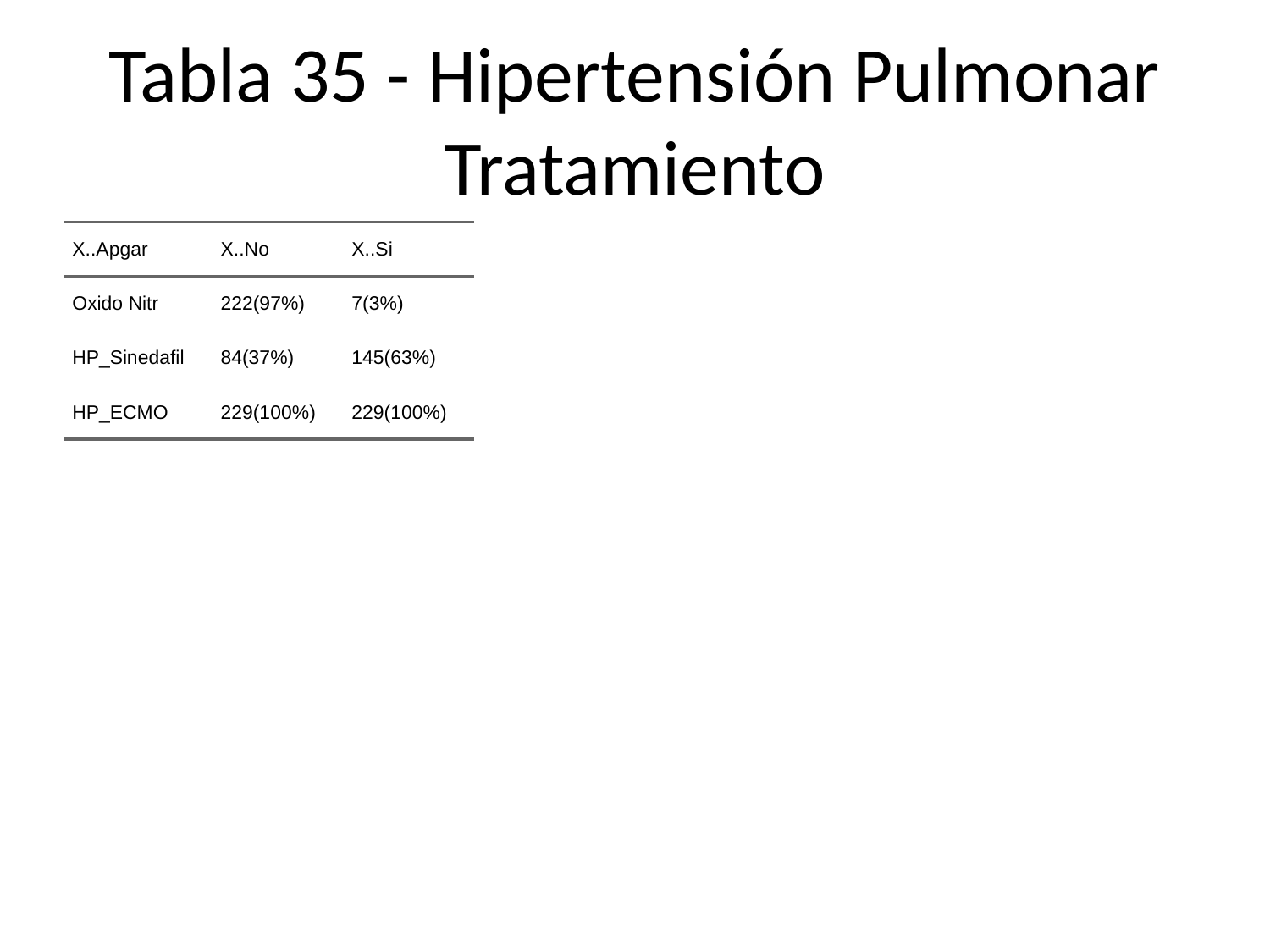

# Tabla 35 - Hipertensión Pulmonar Tratamiento
| X..Apgar | X..No | X..Si |
| --- | --- | --- |
| Oxido Nitr | 222(97%) | 7(3%) |
| HP\_Sinedafil | 84(37%) | 145(63%) |
| HP\_ECMO | 229(100%) | 229(100%) |